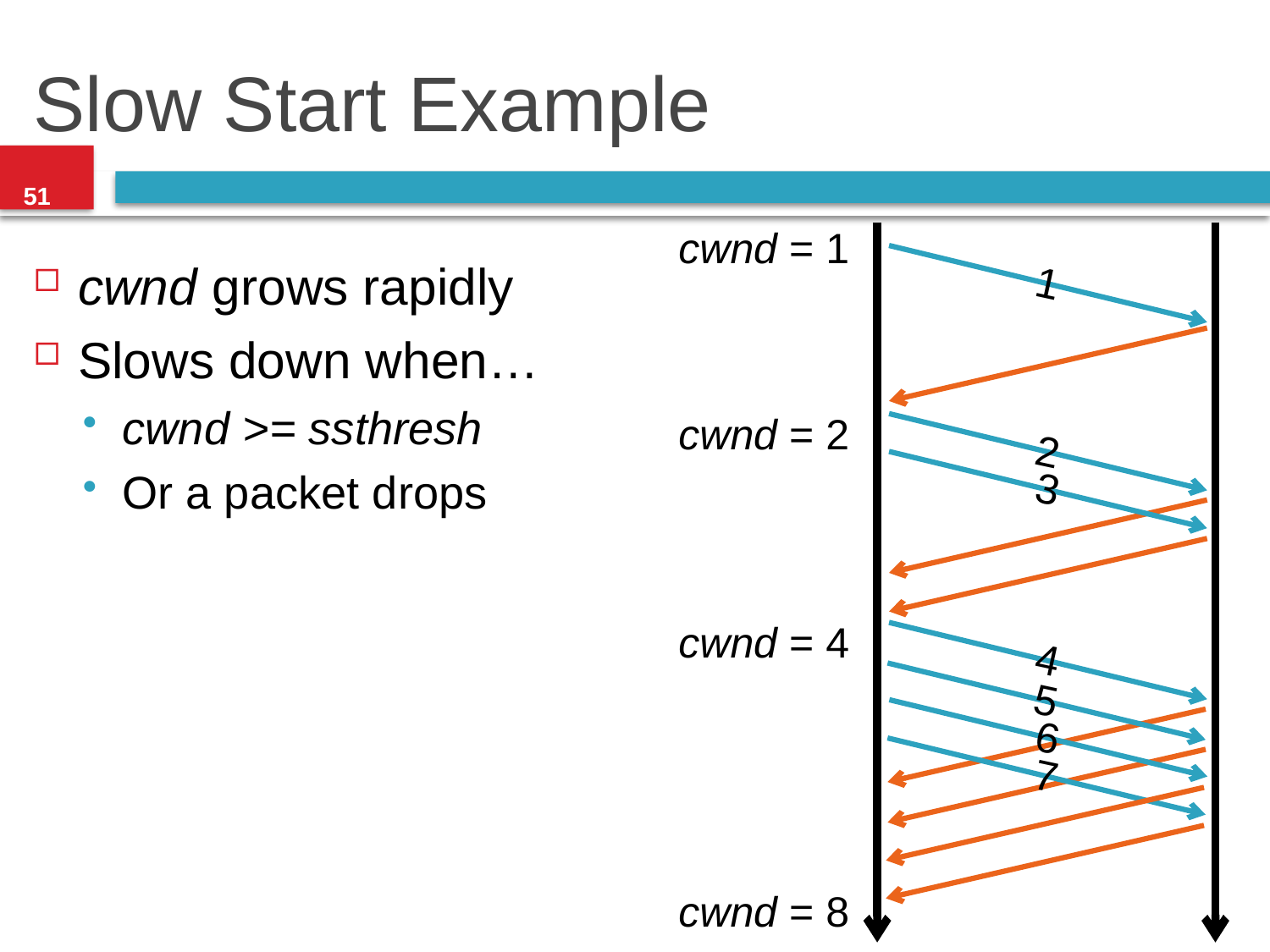

# Slow Start Example
51
cwnd = 1
1
cwnd grows rapidly
Slows down when…
cwnd >= ssthresh
Or a packet drops
cwnd = 2
2
3
cwnd = 4
4
5
6
7
cwnd = 8